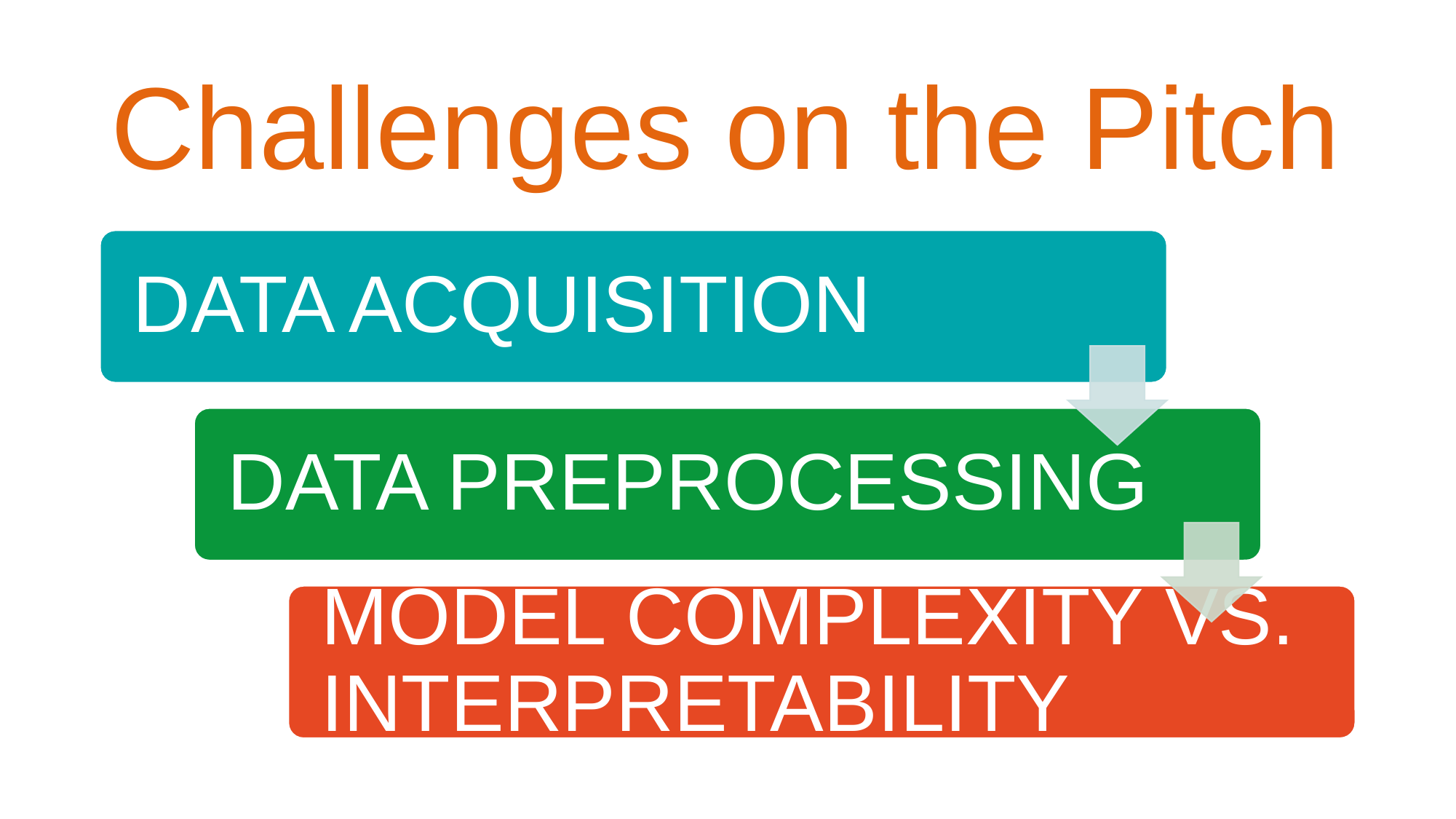

# Challenges on the Pitch
Data Acquisition
Data Preprocessing
Model Complexity vs. Interpretability